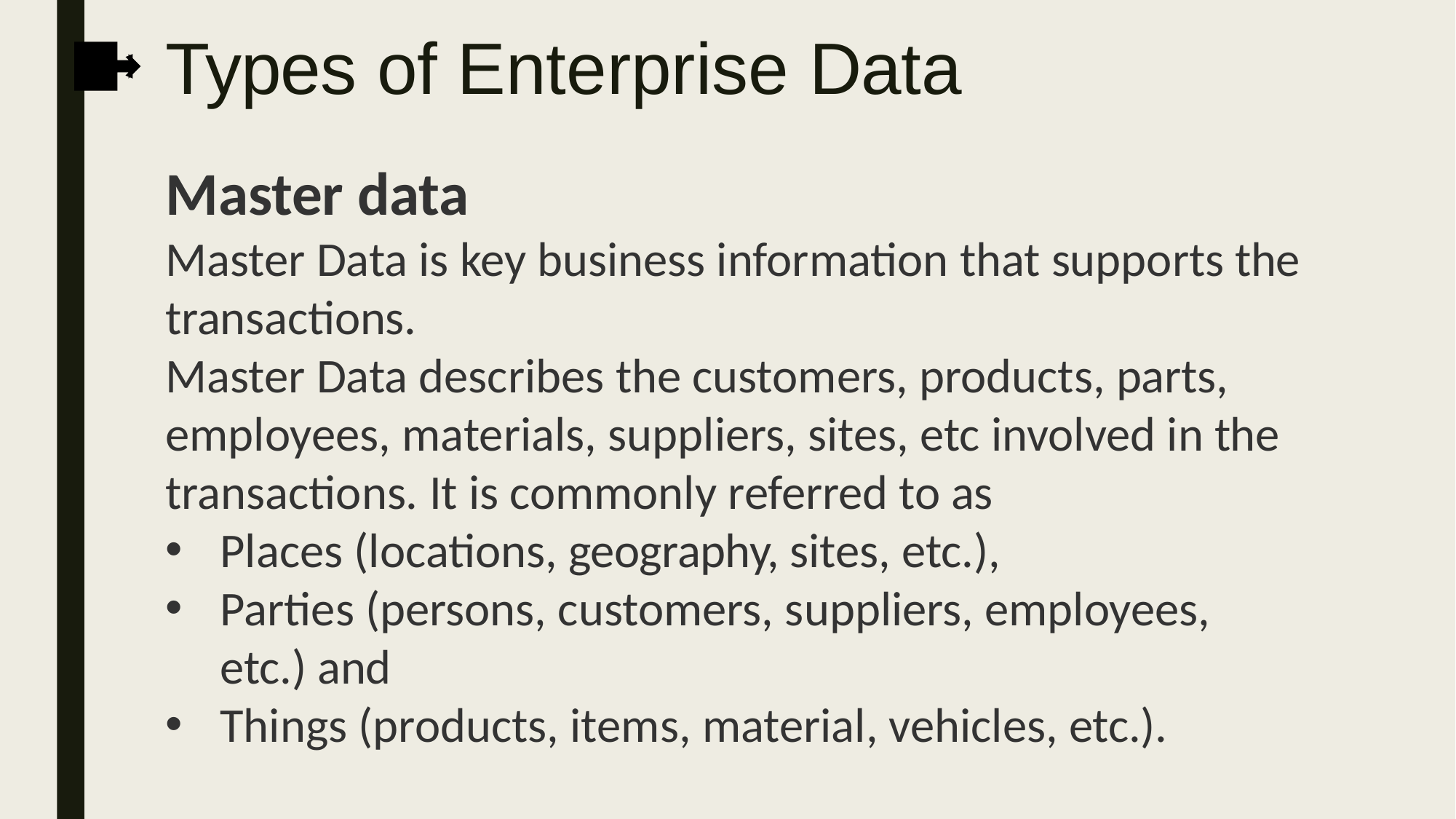

# Types of Enterprise Data

Master data
Master Data is key business information that supports the transactions.
Master Data describes the customers, products, parts, employees, materials, suppliers, sites, etc involved in the transactions. It is commonly referred to as
Places (locations, geography, sites, etc.),
Parties (persons, customers, suppliers, employees, etc.) and
Things (products, items, material, vehicles, etc.).